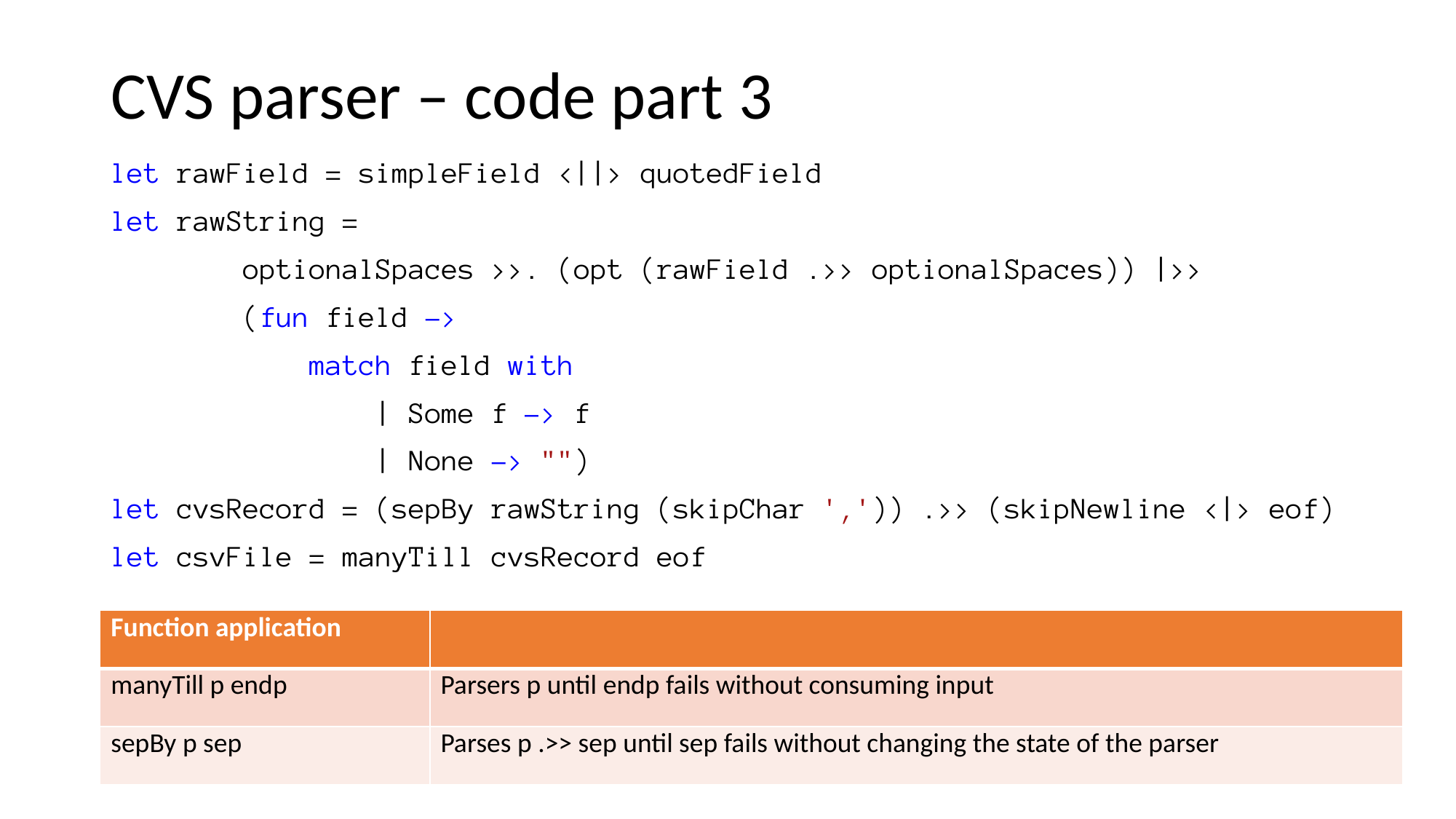

# CVS parser – code part 3
let rawField = simpleField <||> quotedField
let rawString =
        optionalSpaces >>. (opt (rawField .>> optionalSpaces)) |>>
        (fun field ->
            match field with
                | Some f -> f
                | None -> "")
let cvsRecord = (sepBy rawString (skipChar ',')) .>> (skipNewline <|> eof)
let csvFile = manyTill cvsRecord eof

| Function application |  |
| --- | --- |
| manyTill p endp | Parsers p until endp fails without consuming input |
| sepBy p sep | Parses p .>> sep until sep fails without changing the state of the parser |